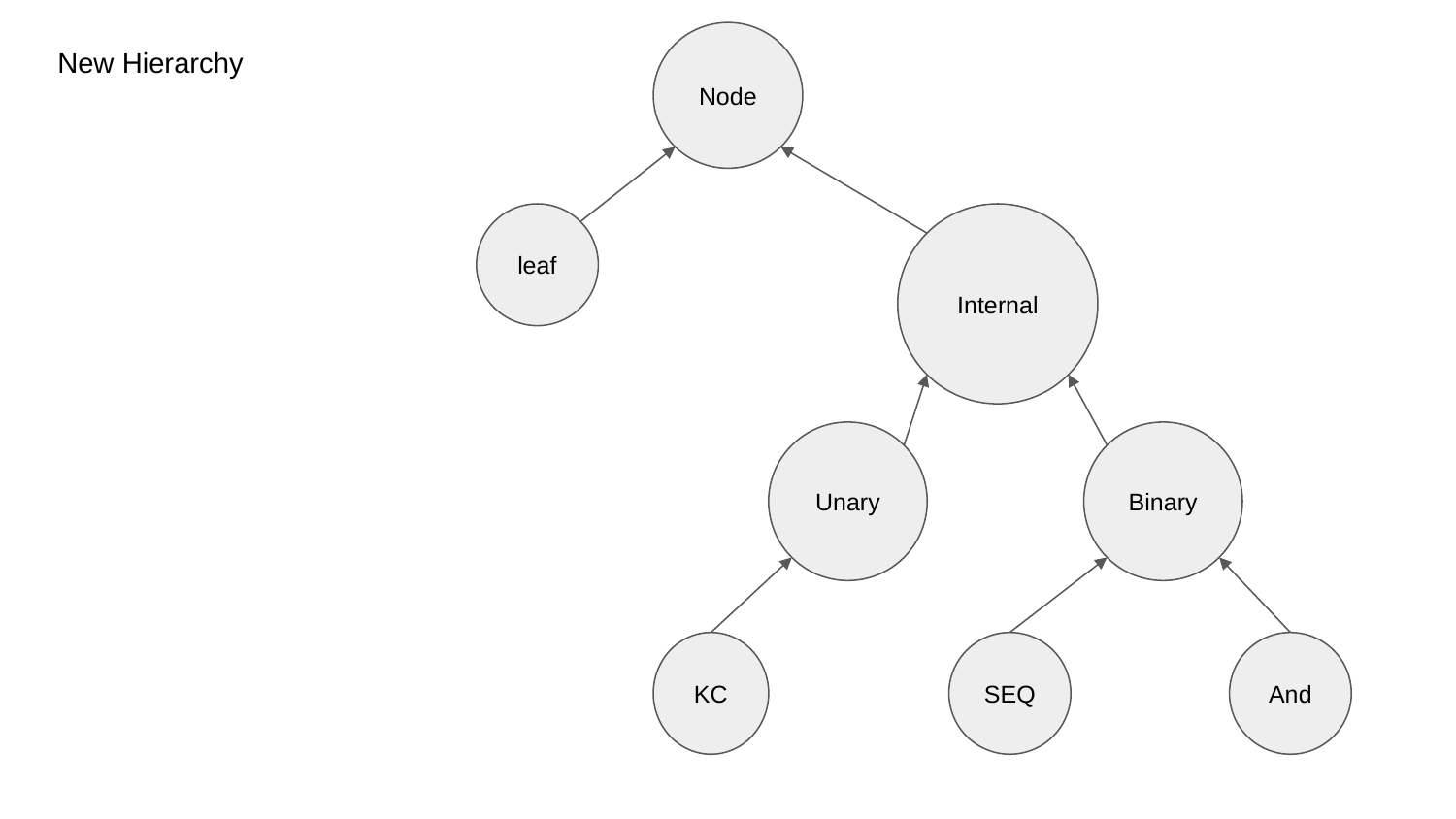

Node
New Hierarchy
leaf
Internal
Unary
Binary
KC
SEQ
And